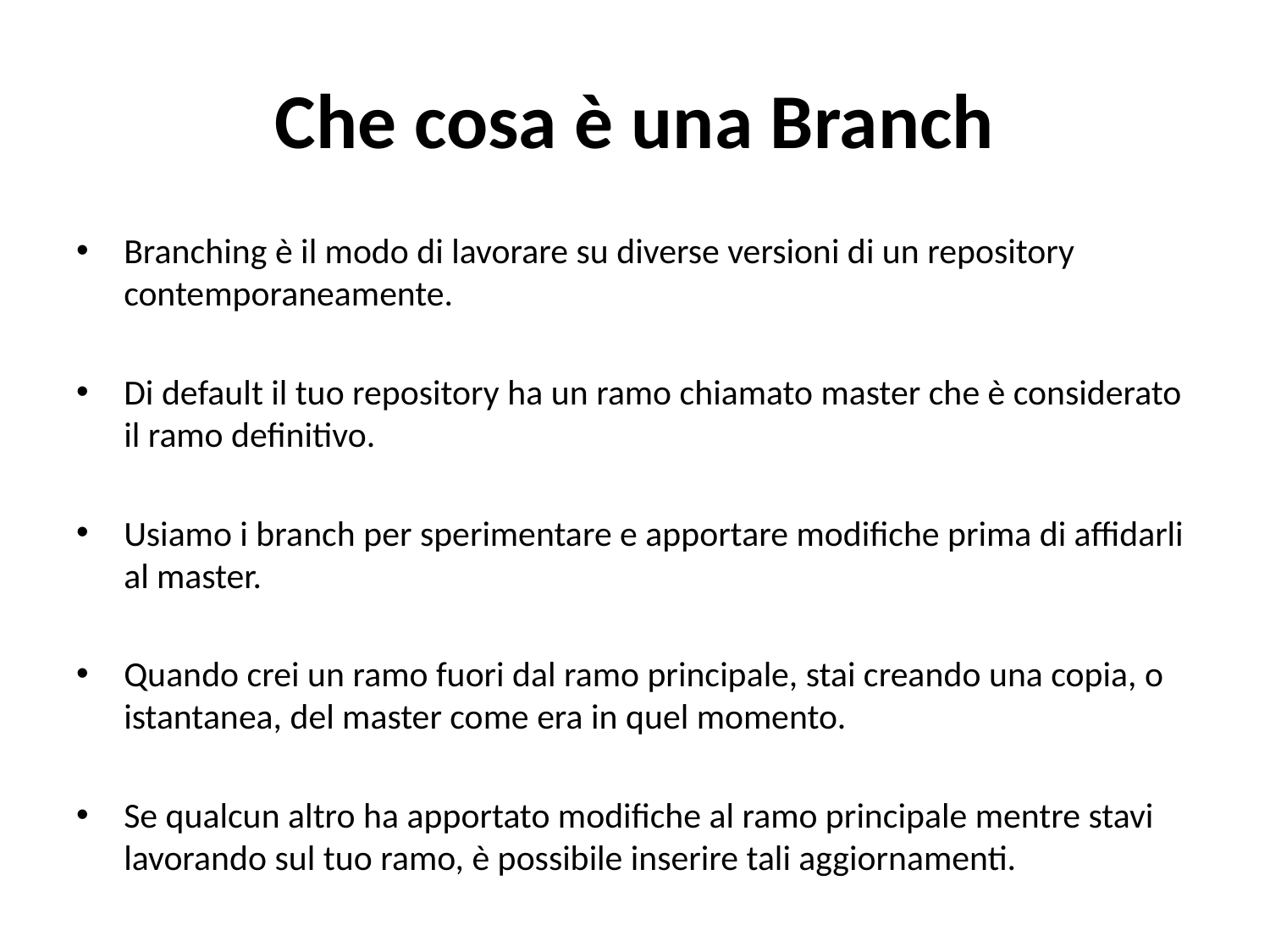

# Che cosa è una Branch
Branching è il modo di lavorare su diverse versioni di un repository contemporaneamente.

Di default il tuo repository ha un ramo chiamato master che è considerato il ramo definitivo.

Usiamo i branch per sperimentare e apportare modifiche prima di affidarli al master.

Quando crei un ramo fuori dal ramo principale, stai creando una copia, o istantanea, del master come era in quel momento.

Se qualcun altro ha apportato modifiche al ramo principale mentre stavi lavorando sul tuo ramo, è possibile inserire tali aggiornamenti.